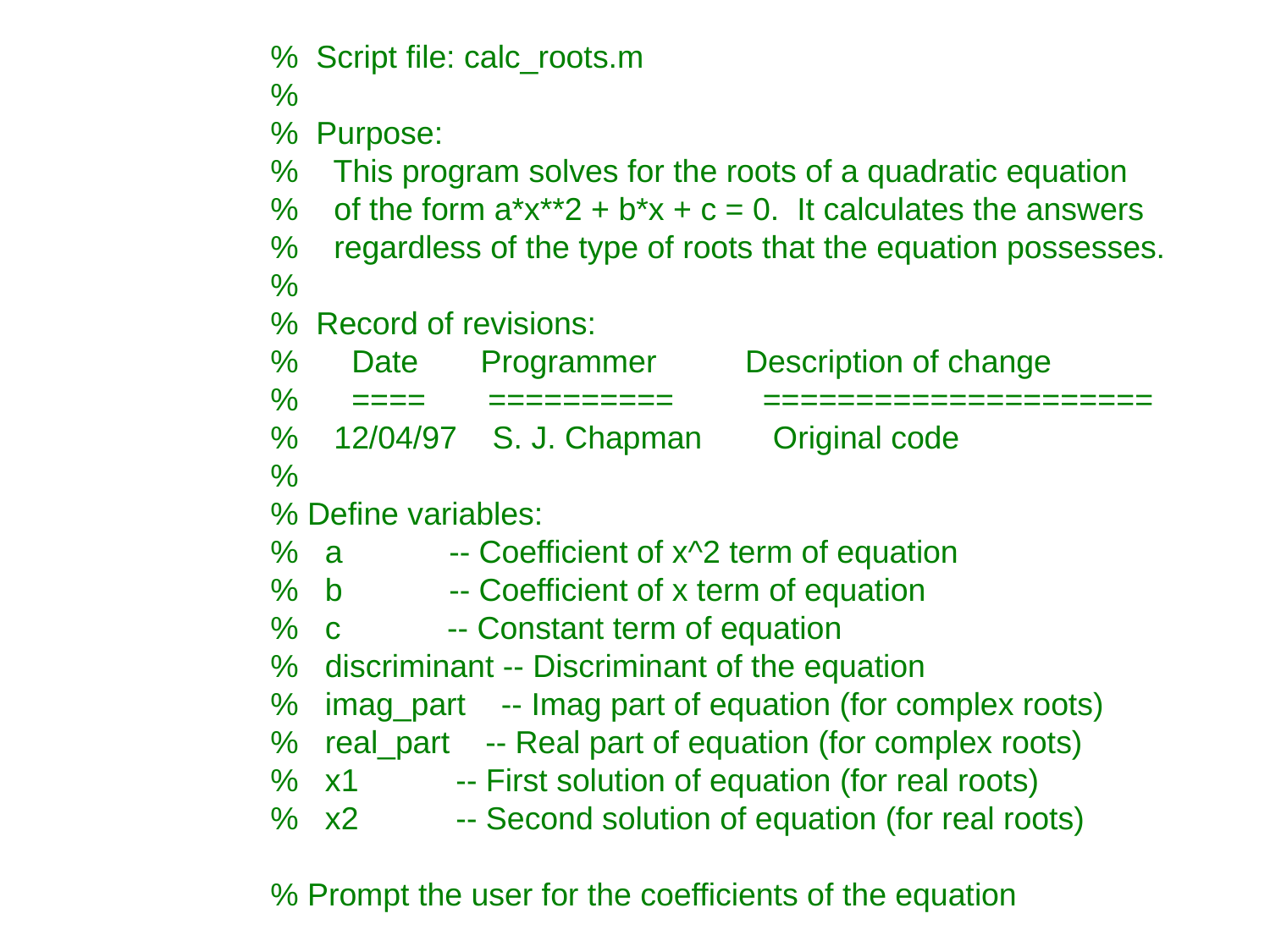

%  Script file: calc_roots.m
%
%  Purpose:
%    This program solves for the roots of a quadratic equation
%    of the form a*x**2 + b*x + c = 0.  It calculates the answers
%    regardless of the type of roots that the equation possesses.
%
%  Record of revisions:
%      Date       Programmer          Description of change
%      ====       ==========          =====================
%    12/04/97    S. J. Chapman        Original code
%
% Define variables:
%   a            -- Coefficient of x^2 term of equation
%   b            -- Coefficient of x term of equation
%   c            -- Constant term of equation
%   discriminant -- Discriminant of the equation
%   imag_part    -- Imag part of equation (for complex roots)
%   real_part    -- Real part of equation (for complex roots)
%   x1           -- First solution of equation (for real roots)
%   x2           -- Second solution of equation (for real roots)

% Prompt the user for the coefficients of the equation